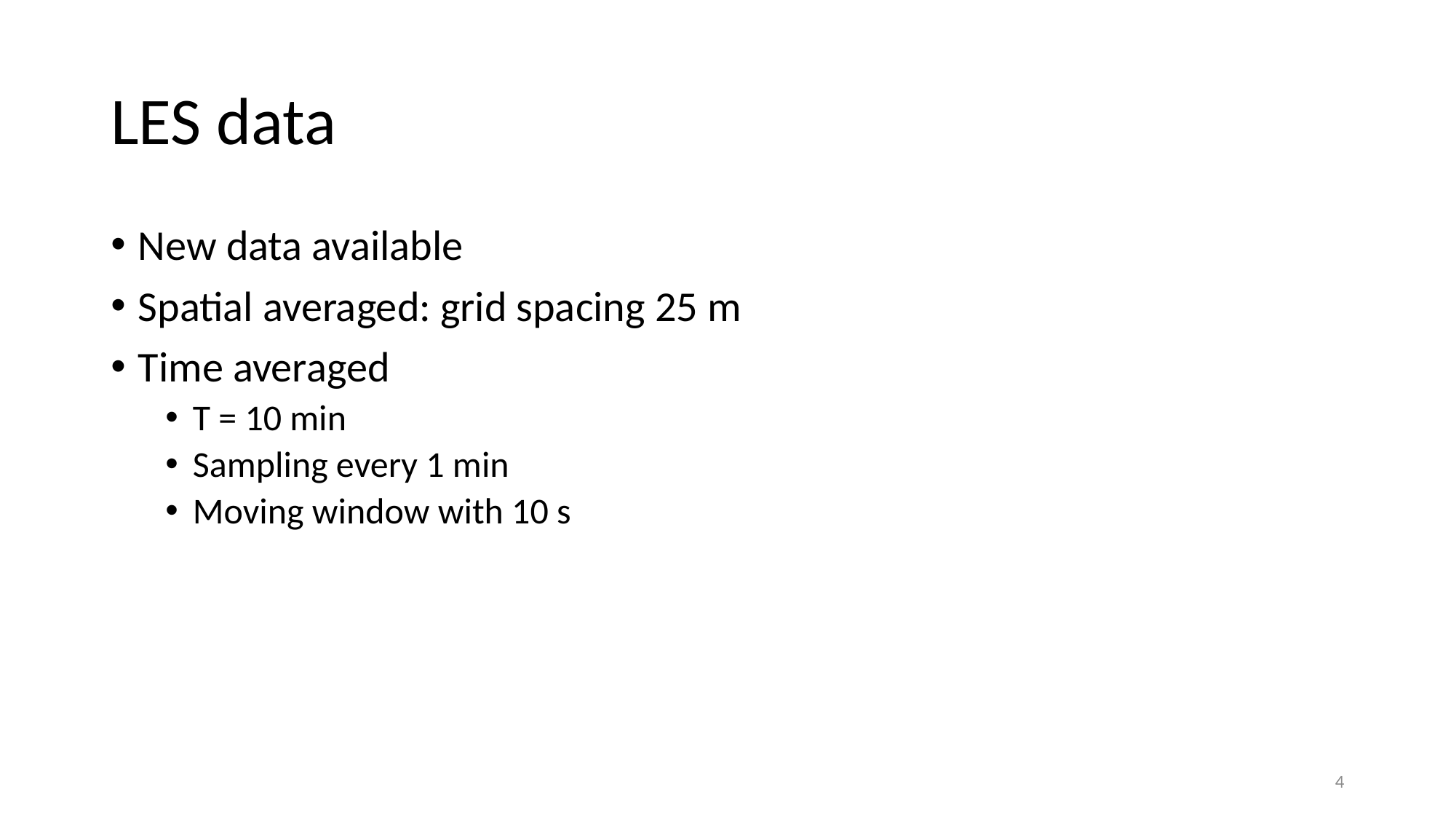

# LES data
New data available
Spatial averaged: grid spacing 25 m
Time averaged
T = 10 min
Sampling every 1 min
Moving window with 10 s

4